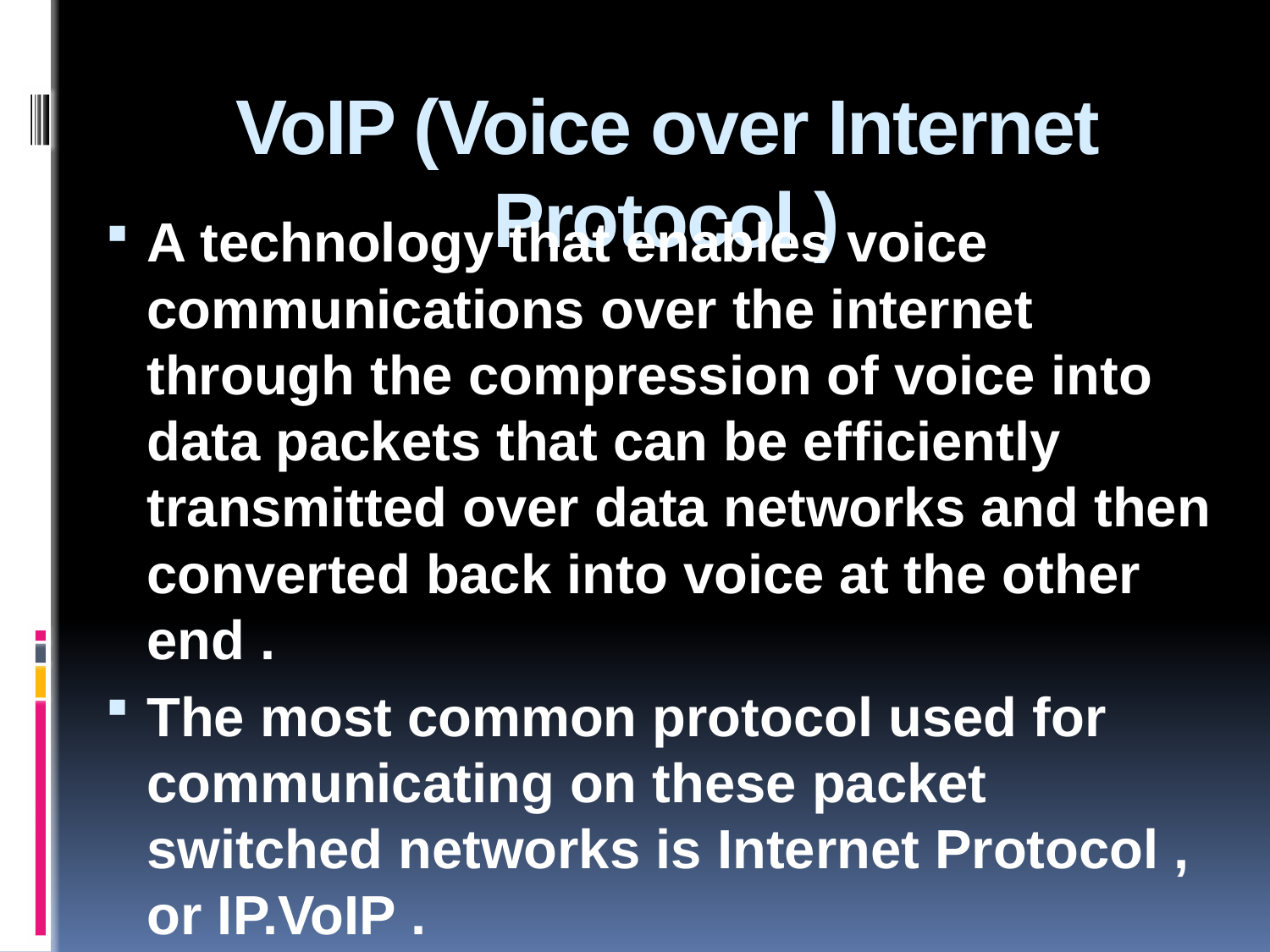

# VoIP (Voice over Internet Protocol )
A technology that enables voice communications over the internet through the compression of voice into data packets that can be efficiently transmitted over data networks and then converted back into voice at the other end .
The most common protocol used for communicating on these packet switched networks is Internet Protocol , or IP.VoIP .